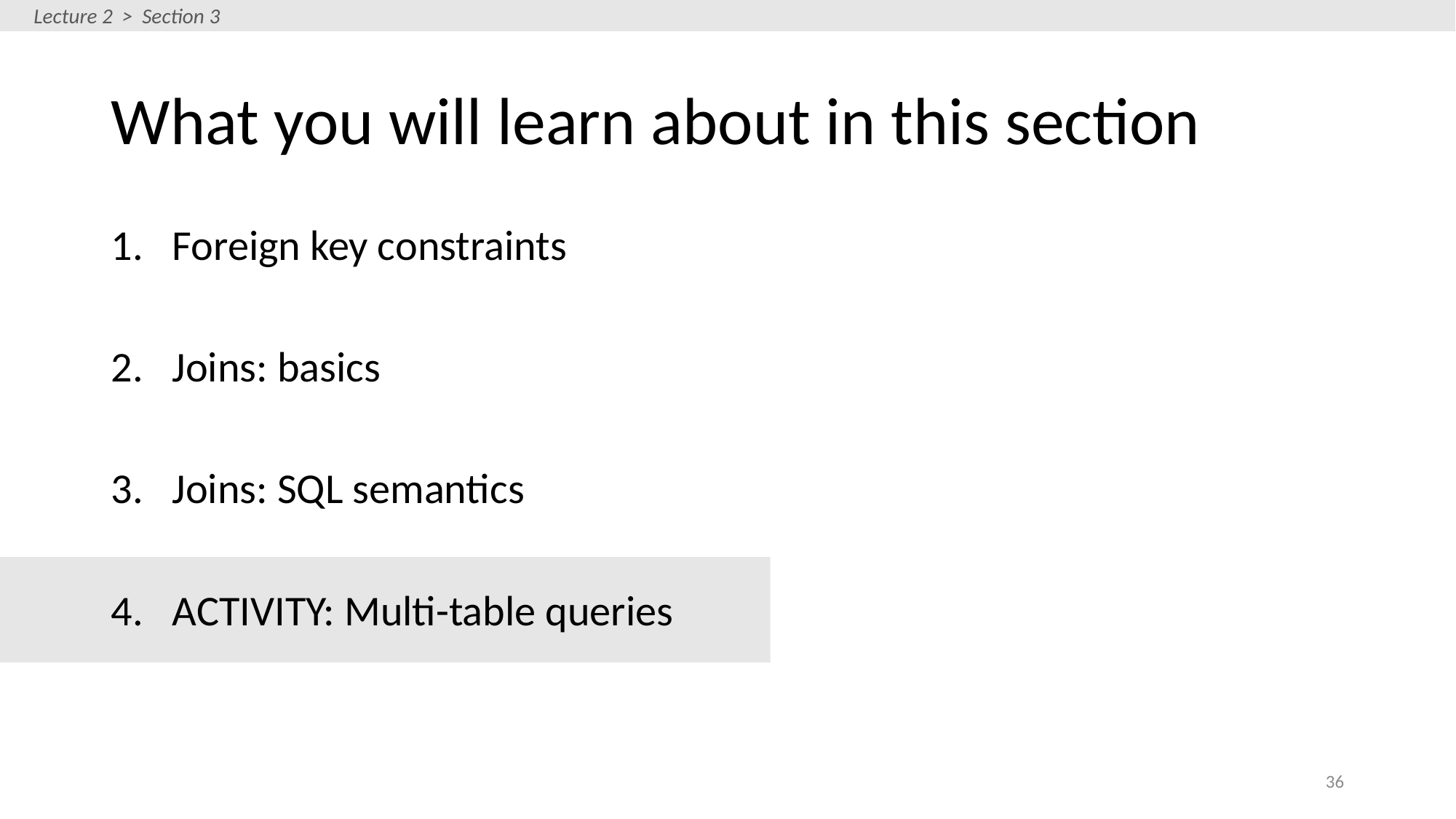

Lecture 2  >  Section 3
# What you will learn about in this section
Foreign key constraints

Joins: basics

Joins: SQL semantics

ACTIVITY: Multi-table queries

36